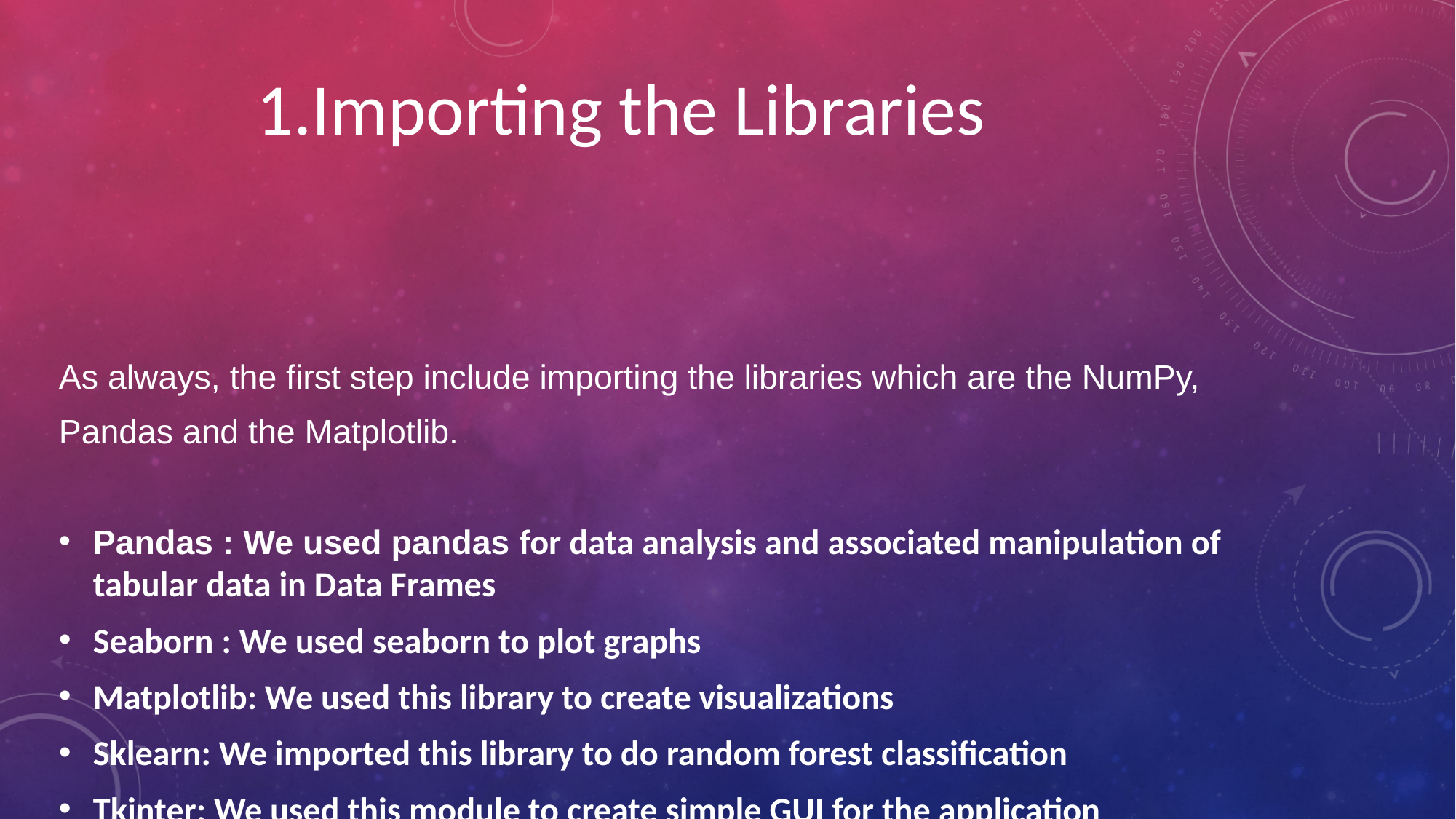

# 1.Importing the Libraries

As always, the first step include importing the libraries which are the NumPy,
Pandas and the Matplotlib.

Pandas : We used pandas for data analysis and associated manipulation of tabular data in Data Frames
Seaborn : We used seaborn to plot graphs
Matplotlib: We used this library to create visualizations
Sklearn: We imported this library to do random forest classification
Tkinter: We used this module to create simple GUI for the application